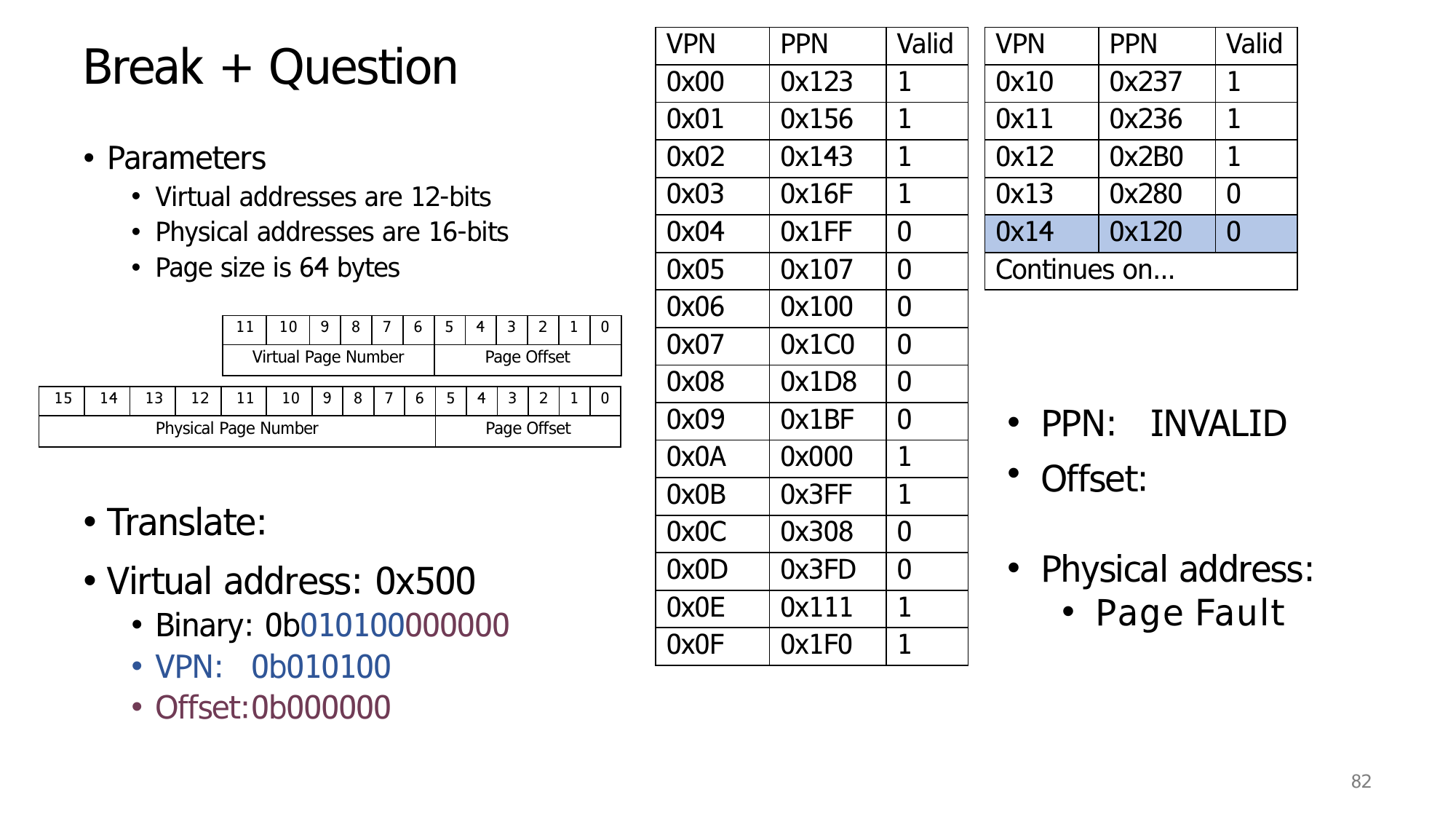

# Break + Question
| VPN | PPN | Valid |
| --- | --- | --- |
| 0x00 | 0x123 | 1 |
| 0x01 | 0x156 | 1 |
| 0x02 | 0x143 | 1 |
| 0x03 | 0x16F | 1 |
| 0x04 | 0x1FF | 0 |
| 0x05 | 0x107 | 0 |
| 0x06 | 0x100 | 0 |
| 0x07 | 0x1C0 | 0 |
| 0x08 | 0x1D8 | 0 |
| 0x09 | 0x1BF | 0 |
| 0x0A | 0x000 | 1 |
| 0x0B | 0x3FF | 1 |
| 0x0C | 0x308 | 0 |
| 0x0D | 0x3FD | 0 |
| 0x0E | 0x111 | 1 |
| 0x0F | 0x1F0 | 1 |
| VPN | PPN | Valid |
| --- | --- | --- |
| 0x10 | 0x237 | 1 |
| 0x11 | 0x236 | 1 |
| 0x12 | 0x2B0 | 1 |
| 0x13 | 0x280 | 0 |
| 0x14 | 0x120 | 0 |
| Continues on… |  |  |
Parameters
Virtual addresses are 12-bits
Physical addresses are 16-bits
Page size is 64 bytes

Translate:
Virtual address: 0x500
Binary: 0b010100000000
VPN:	0b010100
Offset:	0b000000

| 11 | 10 | 9 | 8 | 7 | 6 | 5 | 4 | 3 | 2 | 1 | 0 |
| --- | --- | --- | --- | --- | --- | --- | --- | --- | --- | --- | --- |
| Virtual Page Number |  |  |  |  |  | Page Offset |  |  |  |  |  |
| 15 | 14 | 13 | 12 | 11 | 10 | 9 | 8 | 7 | 6 | 5 | 4 | 3 | 2 | 1 | 0 |
| --- | --- | --- | --- | --- | --- | --- | --- | --- | --- | --- | --- | --- | --- | --- | --- |
| Physical Page Number |  |  |  | Virtual Page Number |  |  |  |  |  | Page Offset |  |  |  |  |  |
PPN:	INVALID
Offset:

Physical address:
Page Fault
82